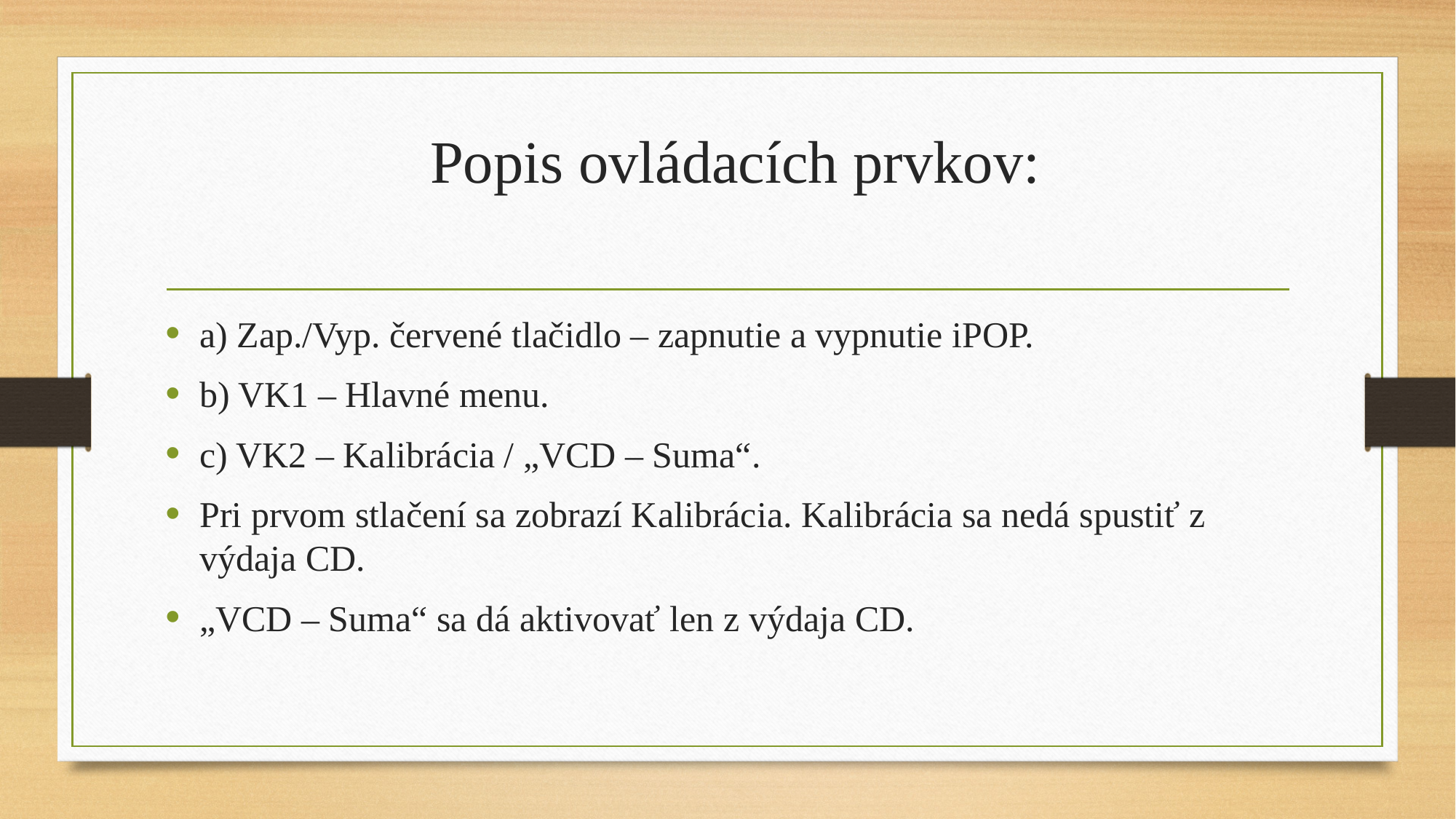

# Popis ovládacích prvkov:
a) Zap./Vyp. červené tlačidlo – zapnutie a vypnutie iPOP.
b) VK1 – Hlavné menu.
c) VK2 – Kalibrácia / „VCD – Suma“.
Pri prvom stlačení sa zobrazí Kalibrácia. Kalibrácia sa nedá spustiť z výdaja CD.
„VCD – Suma“ sa dá aktivovať len z výdaja CD.